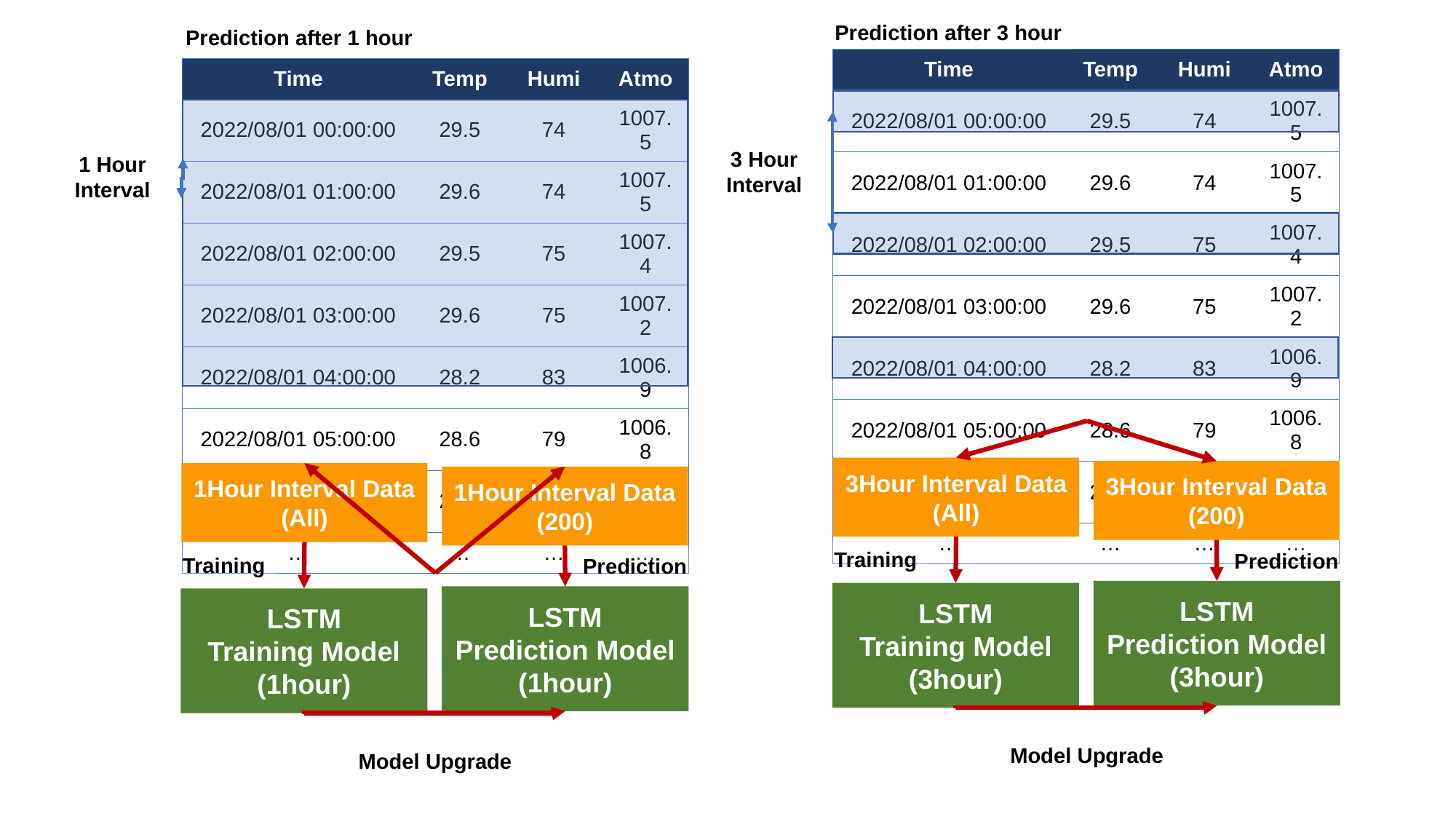

Prediction after 3 hour

Prediction after 1 hour

| Time | Temp | Humi | Atmo |
| --- | --- | --- | --- |
| 2022/08/01 00:00:00 | 29.5 | 74 | 1007.5 |
| 2022/08/01 01:00:00 | 29.6 | 74 | 1007.5 |
| 2022/08/01 02:00:00 | 29.5 | 75 | 1007.4 |
| 2022/08/01 03:00:00 | 29.6 | 75 | 1007.2 |
| 2022/08/01 04:00:00 | 28.2 | 83 | 1006.9 |
| 2022/08/01 05:00:00 | 28.6 | 79 | 1006.8 |
| 2022/08/01 06:00:00 | 28.0 | 77 | 1006.6 |
| … | … | … | … |
| Time | Temp | Humi | Atmo |
| --- | --- | --- | --- |
| 2022/08/01 00:00:00 | 29.5 | 74 | 1007.5 |
| 2022/08/01 01:00:00 | 29.6 | 74 | 1007.5 |
| 2022/08/01 02:00:00 | 29.5 | 75 | 1007.4 |
| 2022/08/01 03:00:00 | 29.6 | 75 | 1007.2 |
| 2022/08/01 04:00:00 | 28.2 | 83 | 1006.9 |
| 2022/08/01 05:00:00 | 28.6 | 79 | 1006.8 |
| 2022/08/01 06:00:00 | 28.0 | 77 | 1006.6 |
| … | … | … | … |

3 Hour
Interval
1 Hour
Interval

3Hour Interval Data (All)
3Hour Interval Data (200)
1Hour Interval Data (All)
1Hour Interval Data (200)
Training
Prediction
Training
Prediction
LSTM
Prediction Model
(3hour)
LSTM
Training Model
(3hour)
LSTM
Prediction Model
(1hour)
LSTM
Training Model
(1hour)
Model Upgrade
Model Upgrade